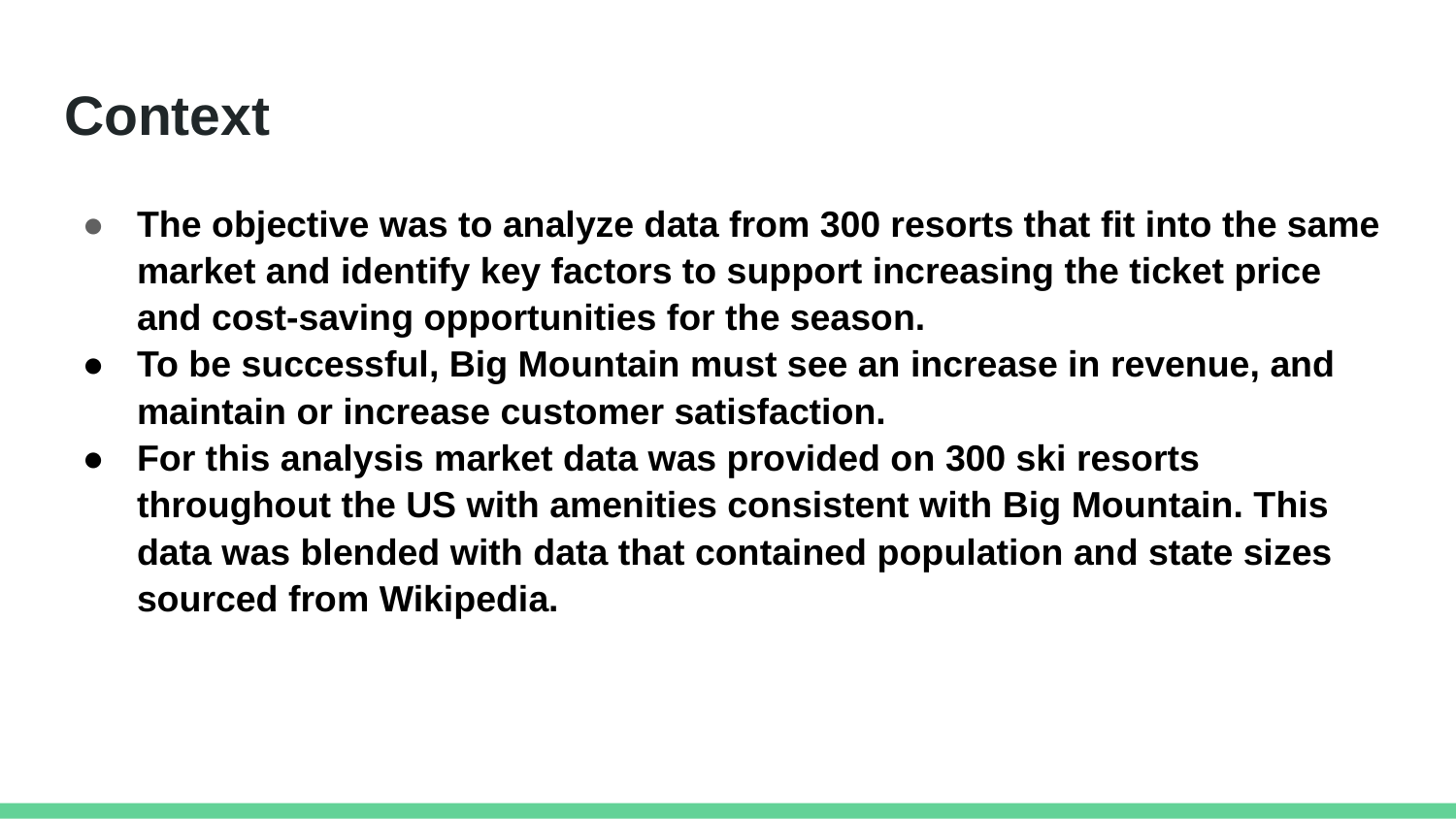

# Context
The objective was to analyze data from 300 resorts that fit into the same market and identify key factors to support increasing the ticket price and cost-saving opportunities for the season.
To be successful, Big Mountain must see an increase in revenue, and maintain or increase customer satisfaction.
For this analysis market data was provided on 300 ski resorts throughout the US with amenities consistent with Big Mountain. This data was blended with data that contained population and state sizes sourced from Wikipedia.